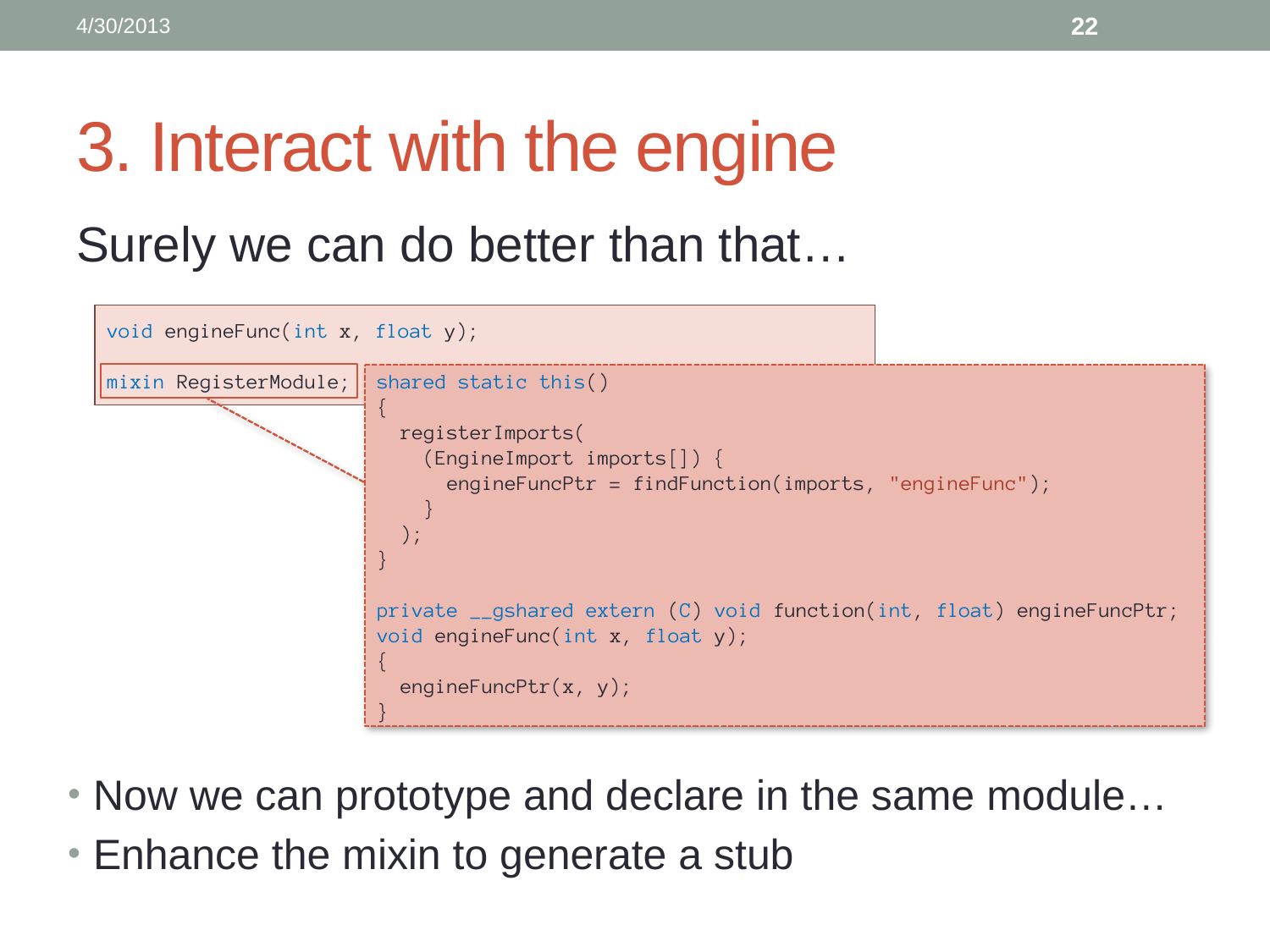

4/30/2013

22
# 3. Interact with the engine
Surely we can do better than that…
__gshared extern (C) void function(int x, float y) engineFunc;

mixin RegisterModule;
void engineFunc(int x, float y);

mixin RegisterModule;

shared static this()
{
  registerImports(
    (EngineImport imports[]) {
      engineFuncPtr = findFunction(imports, "engineFunc");
    }
  );
}

private __gshared extern (C) void function(int, float) engineFuncPtr;
void engineFunc(int x, float y);
{
  engineFuncPtr(x, y);
}
shared static this()
{
  registerImports(
    (EngineImport imports[]) {
      engineFunc = findFunction(imports, "engineFunc");
    }
  );
}

Now we can prototype and declare in the same module…
Enhance the mixin to generate a stub